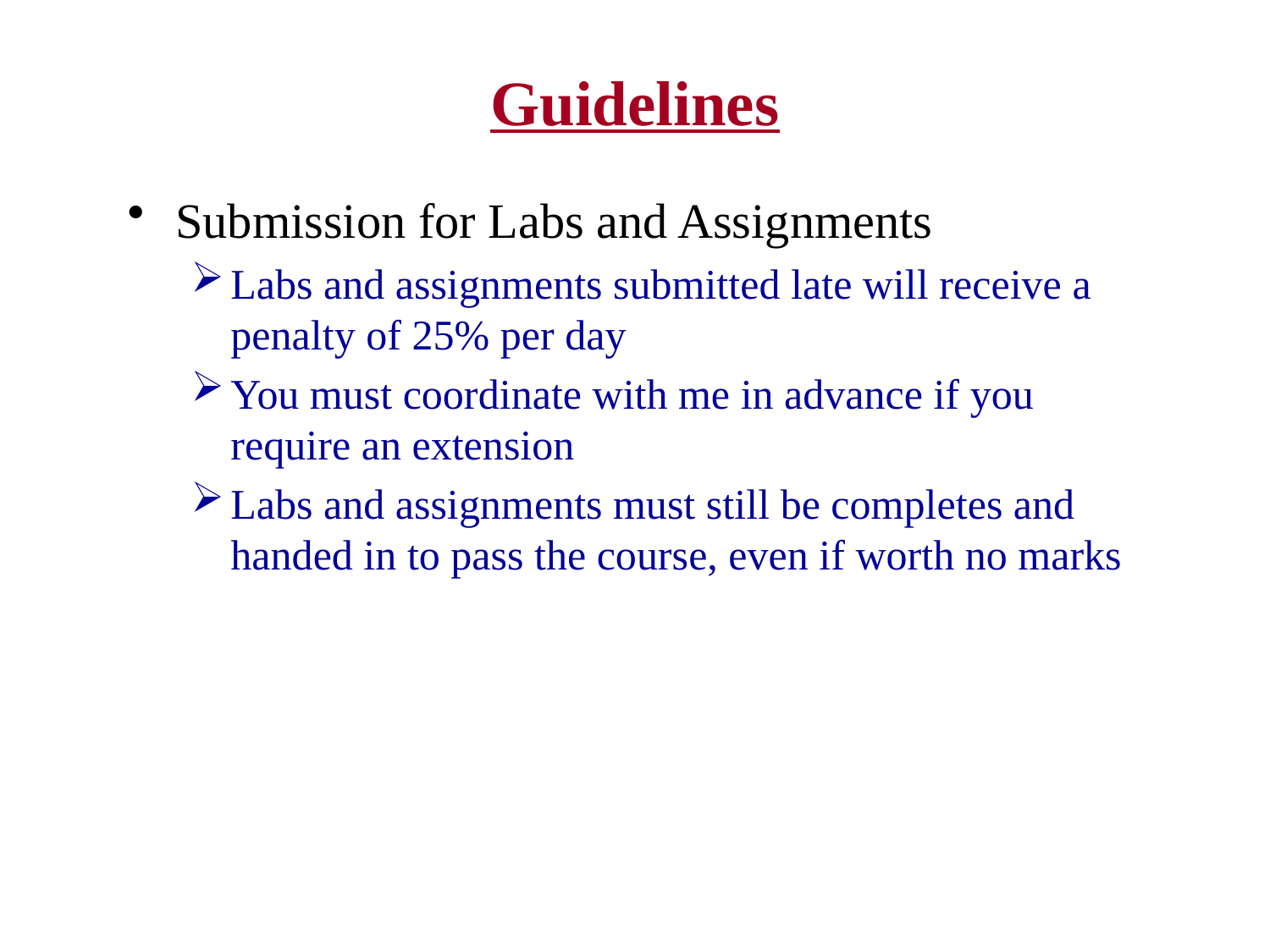

# Guidelines
Submission for Labs and Assignments
Labs and assignments submitted late will receive a penalty of 25% per day
You must coordinate with me in advance if you require an extension
Labs and assignments must still be completes and handed in to pass the course, even if worth no marks